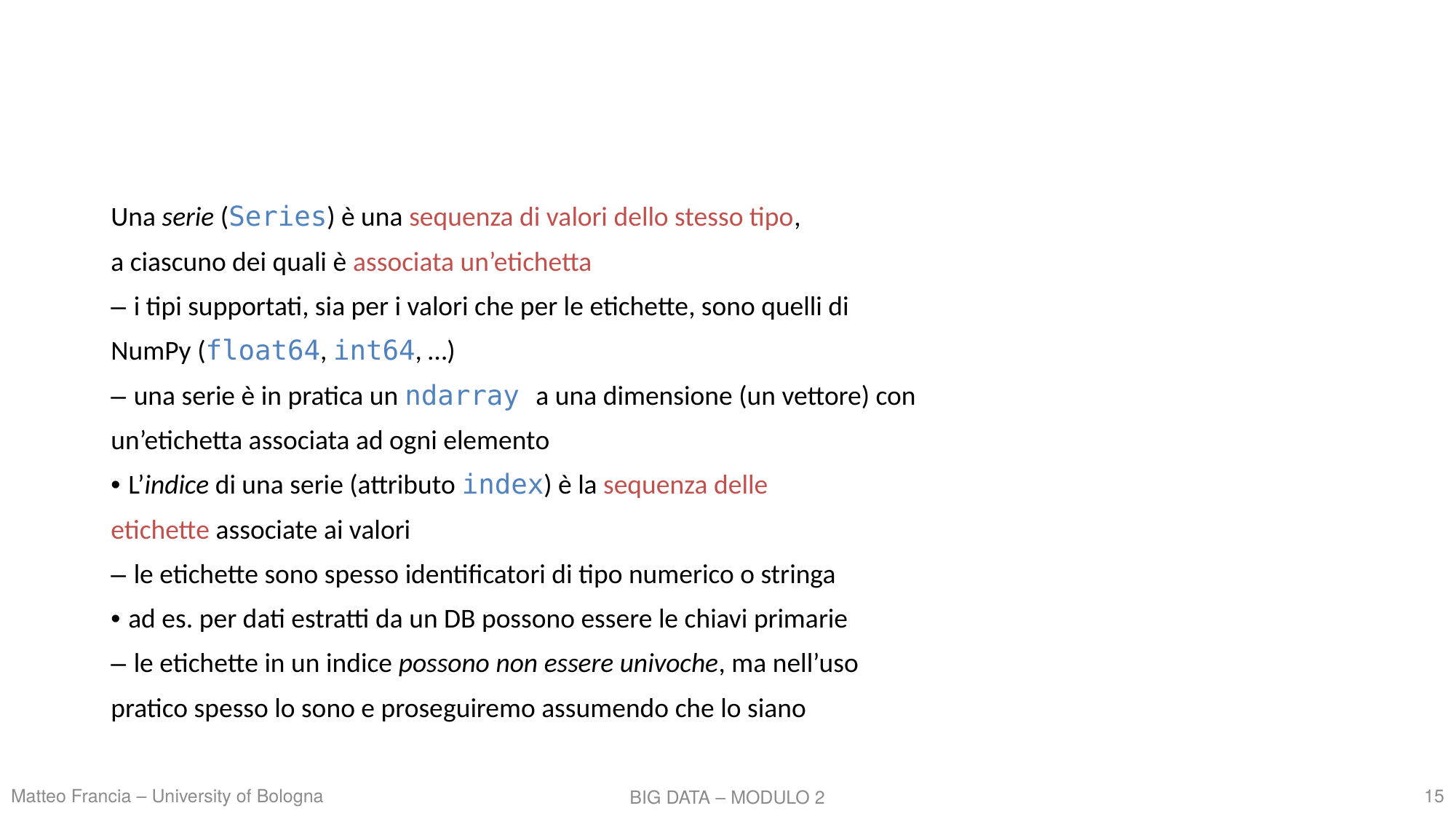

#
Una serie (Series) è una sequenza di valori dello stesso tipo,
a ciascuno dei quali è associata un’etichetta
– i tipi supportati, sia per i valori che per le etichette, sono quelli di
NumPy (float64, int64, …)
– una serie è in pratica un ndarray a una dimensione (un vettore) con
un’etichetta associata ad ogni elemento
• L’indice di una serie (attributo index) è la sequenza delle
etichette associate ai valori
– le etichette sono spesso identificatori di tipo numerico o stringa
• ad es. per dati estratti da un DB possono essere le chiavi primarie
– le etichette in un indice possono non essere univoche, ma nell’uso
pratico spesso lo sono e proseguiremo assumendo che lo siano

15
Matteo Francia – University of Bologna